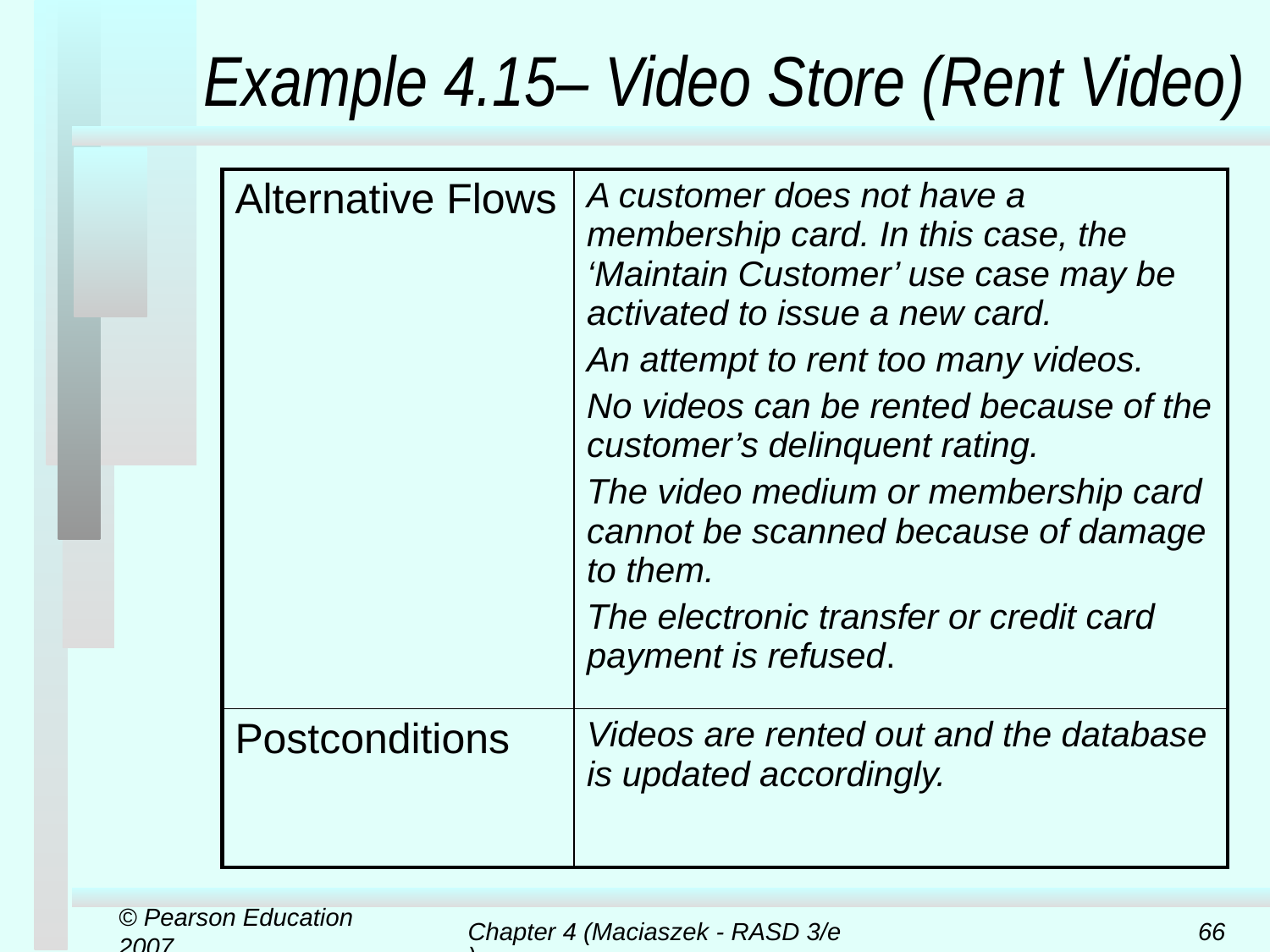

# Example 4.15– Video Store (Rent Video)
| Alternative Flows | A customer does not have a membership card. In this case, the ‘Maintain Customer’ use case may be activated to issue a new card. An attempt to rent too many videos. No videos can be rented because of the customer’s delinquent rating. The video medium or membership card cannot be scanned because of damage to them. The electronic transfer or credit card payment is refused. |
| --- | --- |
| Postconditions | Videos are rented out and the database is updated accordingly. |
© Pearson Education 2007
Chapter 4 (Maciaszek - RASD 3/e)
66